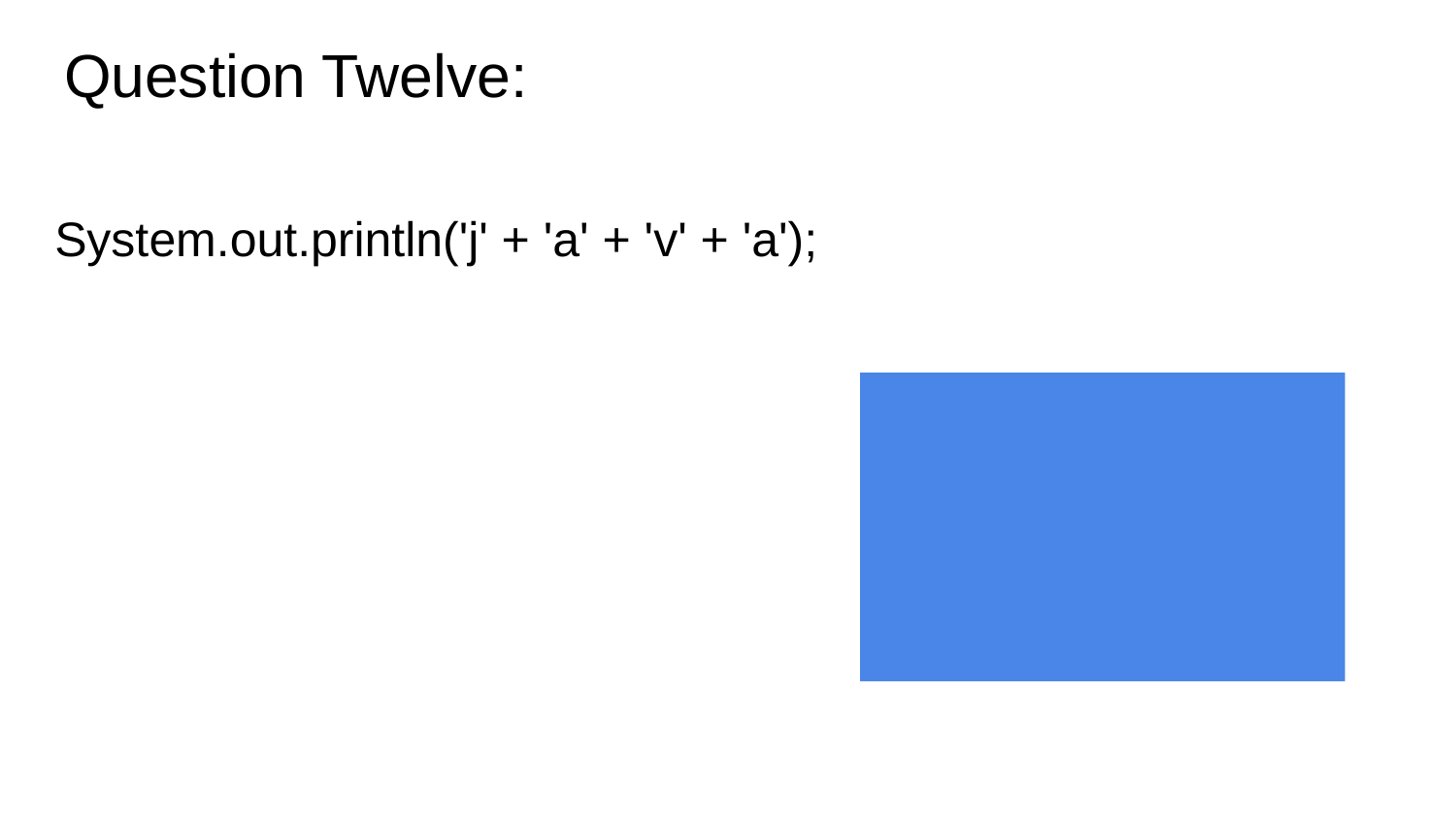

# Question Twelve:

System.out.println('j' + 'a' + 'v' + 'a');